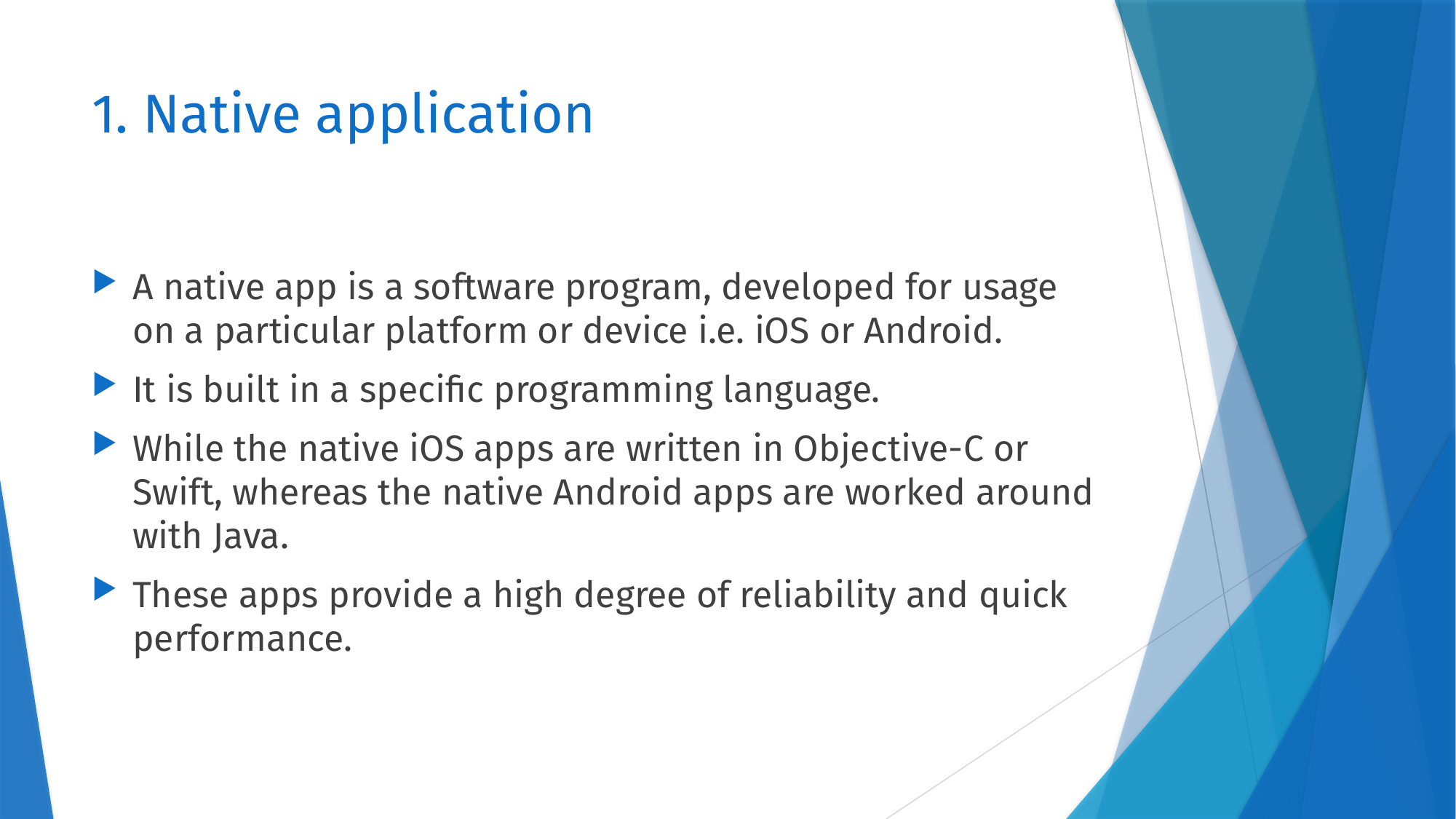

# 1. Native application
A native app is a software program, developed for usage on a particular platform or device i.e. iOS or Android.
It is built in a specific programming language.
While the native iOS apps are written in Objective-C or Swift, whereas the native Android apps are worked around with Java.
These apps provide a high degree of reliability and quick performance.